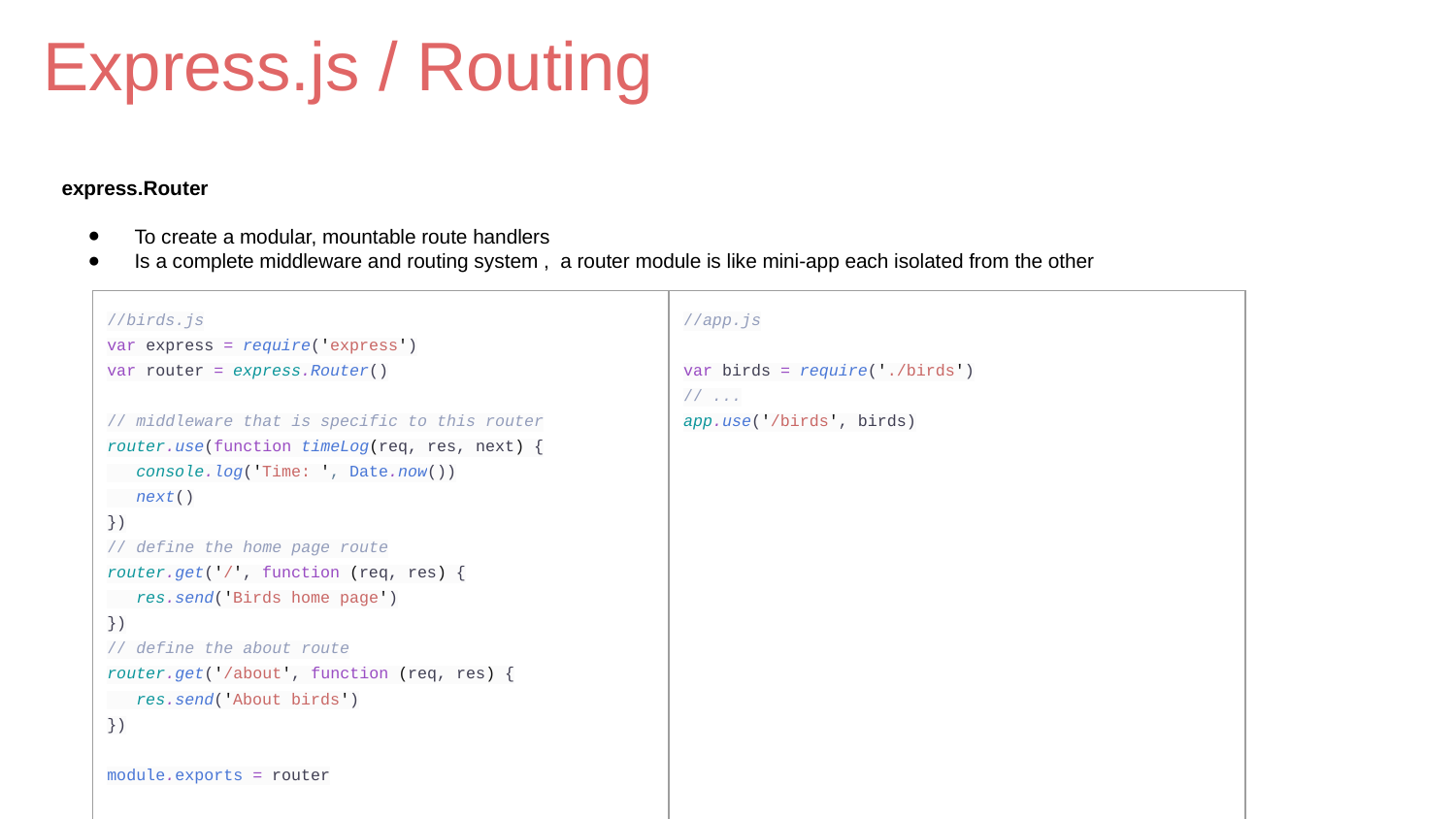

# Express.js / Routing
express.Router

To create a modular, mountable route handlers
Is a complete middleware and routing system ,  a router module is like mini-app each isolated from the other

| //birds.js var express = require('express') var router = express.Router() // middleware that is specific to this router router.use(function timeLog(req, res, next) { console.log('Time: ', Date.now()) next() }) // define the home page route router.get('/', function (req, res) { res.send('Birds home page') }) // define the about route router.get('/about', function (req, res) { res.send('About birds') }) module.exports = router | //app.js var birds = require('./birds') // ... app.use('/birds', birds) |
| --- | --- |